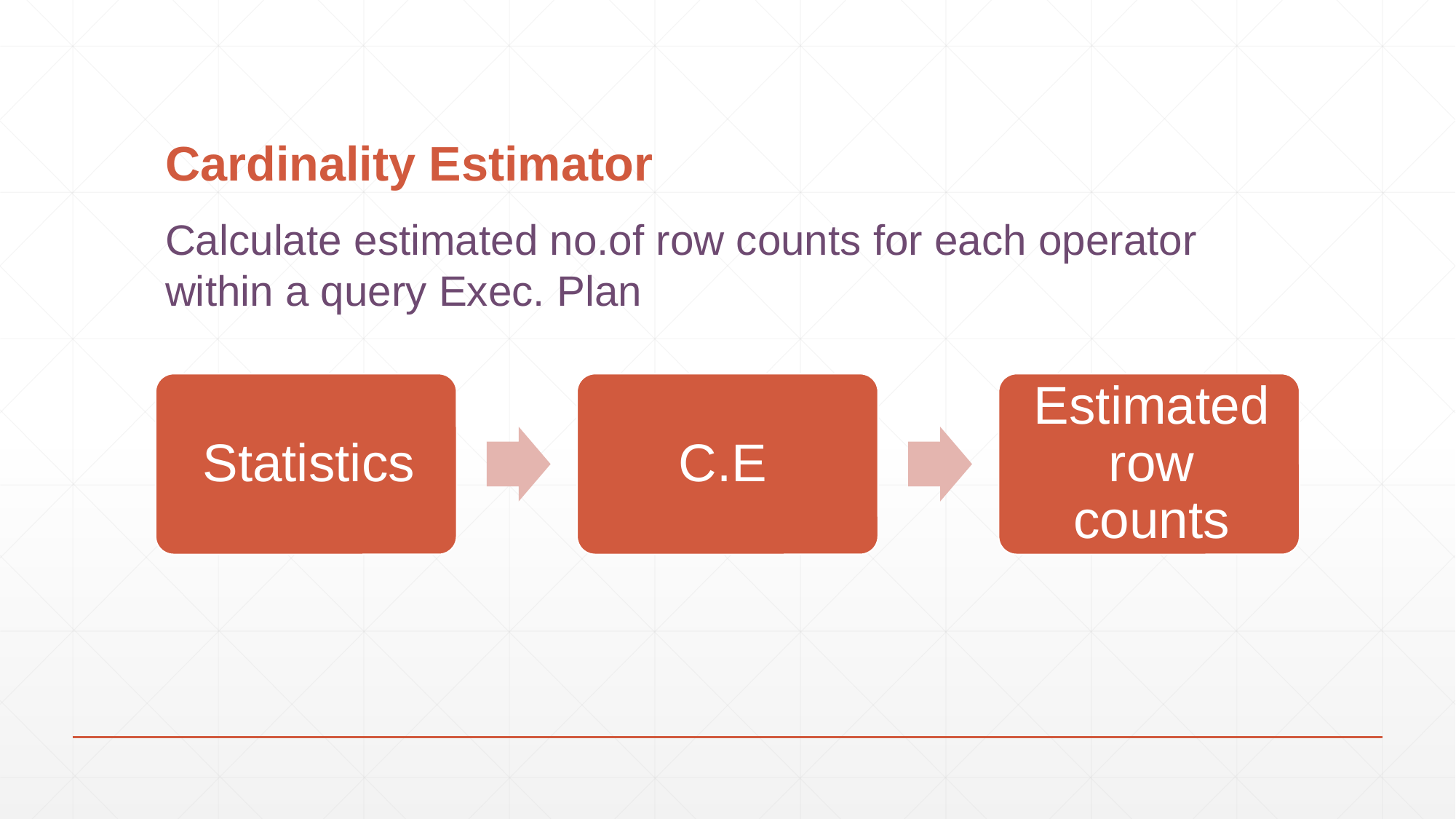

# Cardinality Estimator
Calculate estimated no.of row counts for each operator within a query Exec. Plan
Statistics

C.E

Estimated row counts